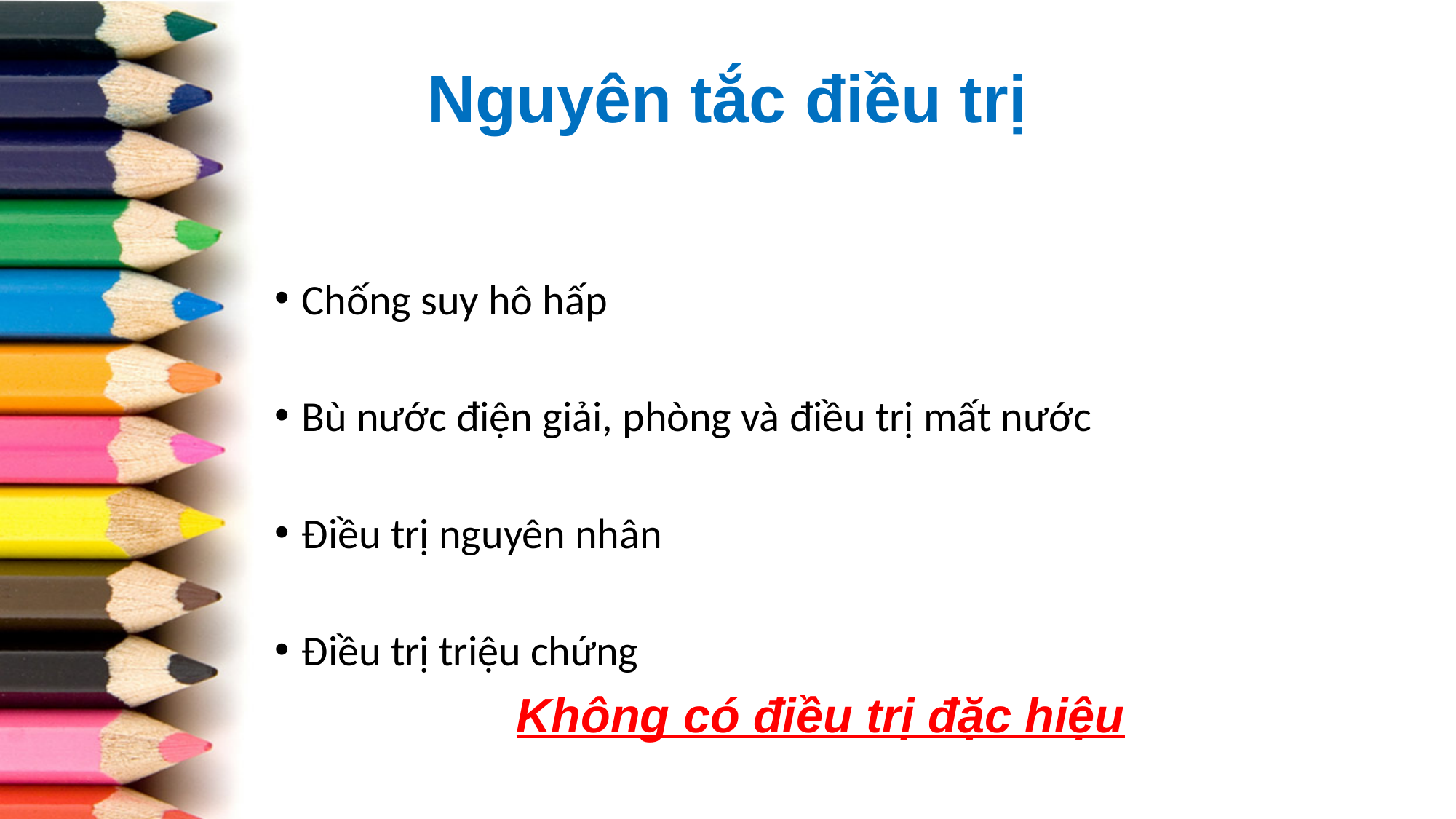

# Nguyên tắc điều trị

Chống suy hô hấp
Bù nước điện giải, phòng và điều trị mất nước
Điều trị nguyên nhân
Điều trị triệu chứng
Không có điều trị đặc hiệu